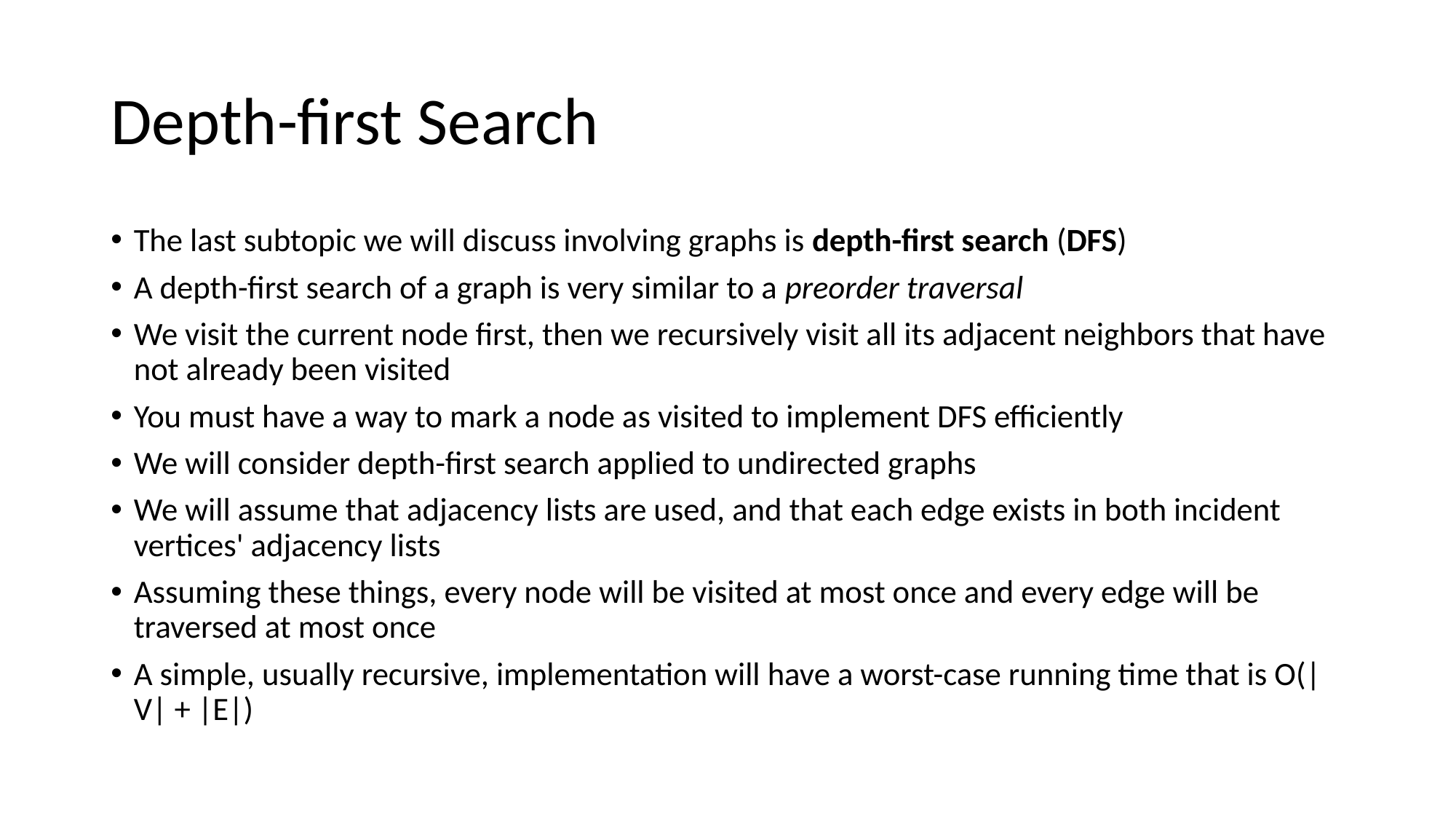

# Depth-first Search
The last subtopic we will discuss involving graphs is depth-first search (DFS)
A depth-first search of a graph is very similar to a preorder traversal
We visit the current node first, then we recursively visit all its adjacent neighbors that have not already been visited
You must have a way to mark a node as visited to implement DFS efficiently
We will consider depth-first search applied to undirected graphs
We will assume that adjacency lists are used, and that each edge exists in both incident vertices' adjacency lists
Assuming these things, every node will be visited at most once and every edge will be traversed at most once
A simple, usually recursive, implementation will have a worst-case running time that is O(|V| + |E|)